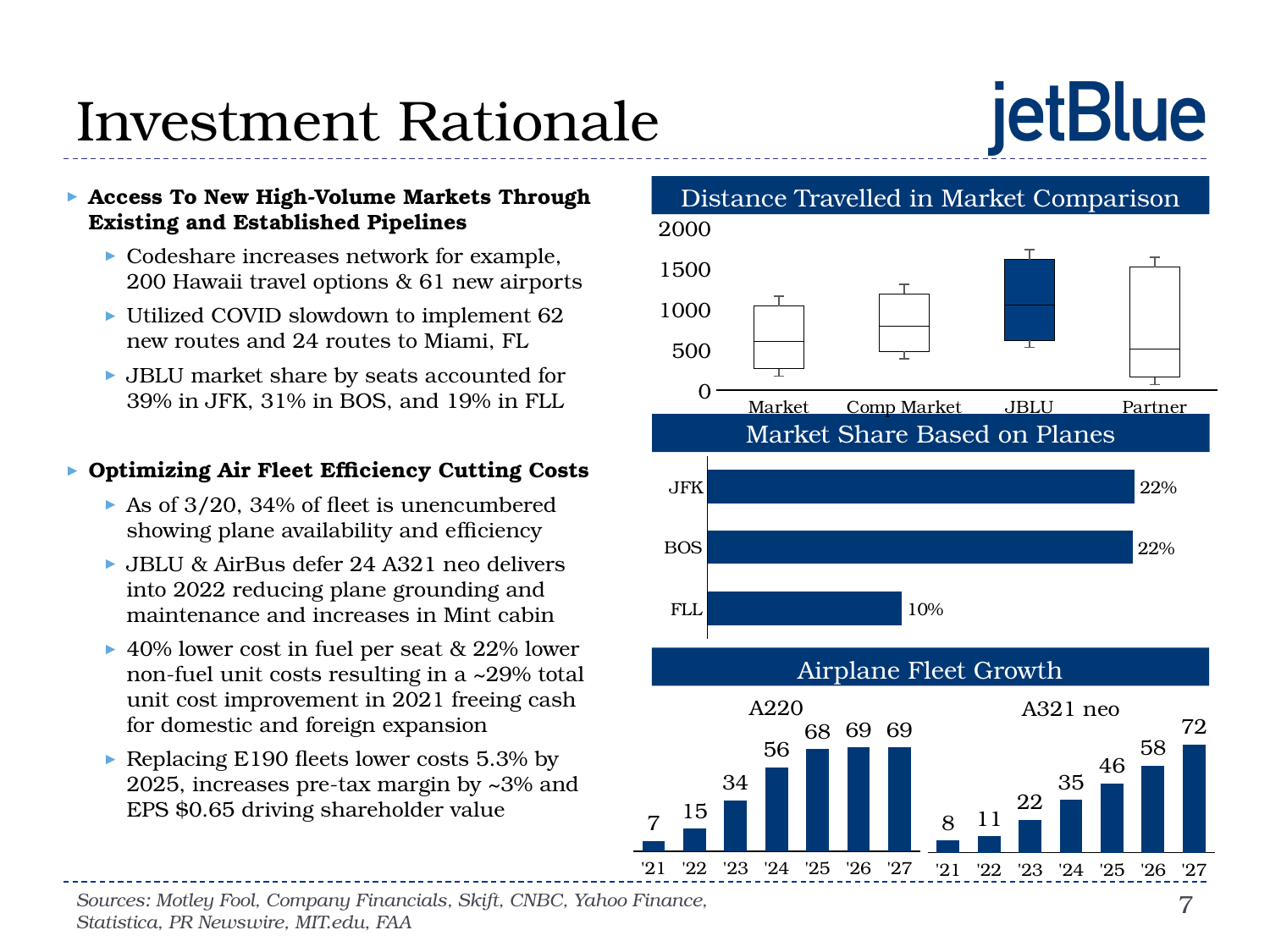

# Investment Rationale
Distance Travelled in Market Comparison
Access To New High-Volume Markets Through Existing and Established Pipelines
Codeshare increases network for example, 200 Hawaii travel options & 61 new airports
Utilized COVID slowdown to implement 62 new routes and 24 routes to Miami, FL
JBLU market share by seats accounted for 39% in JFK, 31% in BOS, and 19% in FLL

Optimizing Air Fleet Efficiency Cutting Costs
As of 3/20, 34% of fleet is unencumbered showing plane availability and efficiency
JBLU & AirBus defer 24 A321 neo delivers into 2022 reducing plane grounding and maintenance and increases in Mint cabin
40% lower cost in fuel per seat & 22% lower non-fuel unit costs resulting in a ~29% total unit cost improvement in 2021 freeing cash for domestic and foreign expansion
Replacing E190 fleets lower costs 5.3% by 2025, increases pre-tax margin by ~3% and EPS $0.65 driving shareholder value

### Chart

| Category |  |  |  |
|---|---|---|---|
| Market | 261.0 | 335.0 | 440.0 |
| Comp Market | 474.0 | 307.0 | 402.0 |
| JBLU | 612.0 | 438.0 | 558.0 |
| Partner | 156.0 | 346.0 | 1012.0 |
Market Share Based on Planes

### Chart

| Category |  |
|---|---|
| JFK | 0.21900248812485865 |
| BOS | 0.2179685771188316 |
| FLL | 0.09948224852071005 |

### Chart

| Category |
|---|
Airplane Fleet Growth

### Chart: A220

| Category |  |
|---|---|
| 44197 | 7.0 |
| 44562 | 15.0 |
| 44927 | 34.0 |
| 45292 | 56.0 |
| 45658 | 68.0 |
| 46023 | 69.0 |
| 46388 | 69.0 |

### Chart: A321 neo

| Category |  |
|---|---|
| 44197 | 8.0 |
| 44562 | 11.0 |
| 44927 | 22.0 |
| 45292 | 35.0 |
| 45658 | 46.0 |
| 46023 | 58.0 |
| 46388 | 72.0 |
Sources: Motley Fool, Company Financials, Skift, CNBC, Yahoo Finance, Statistica, PR Newswire, MIT.edu, FAA
7